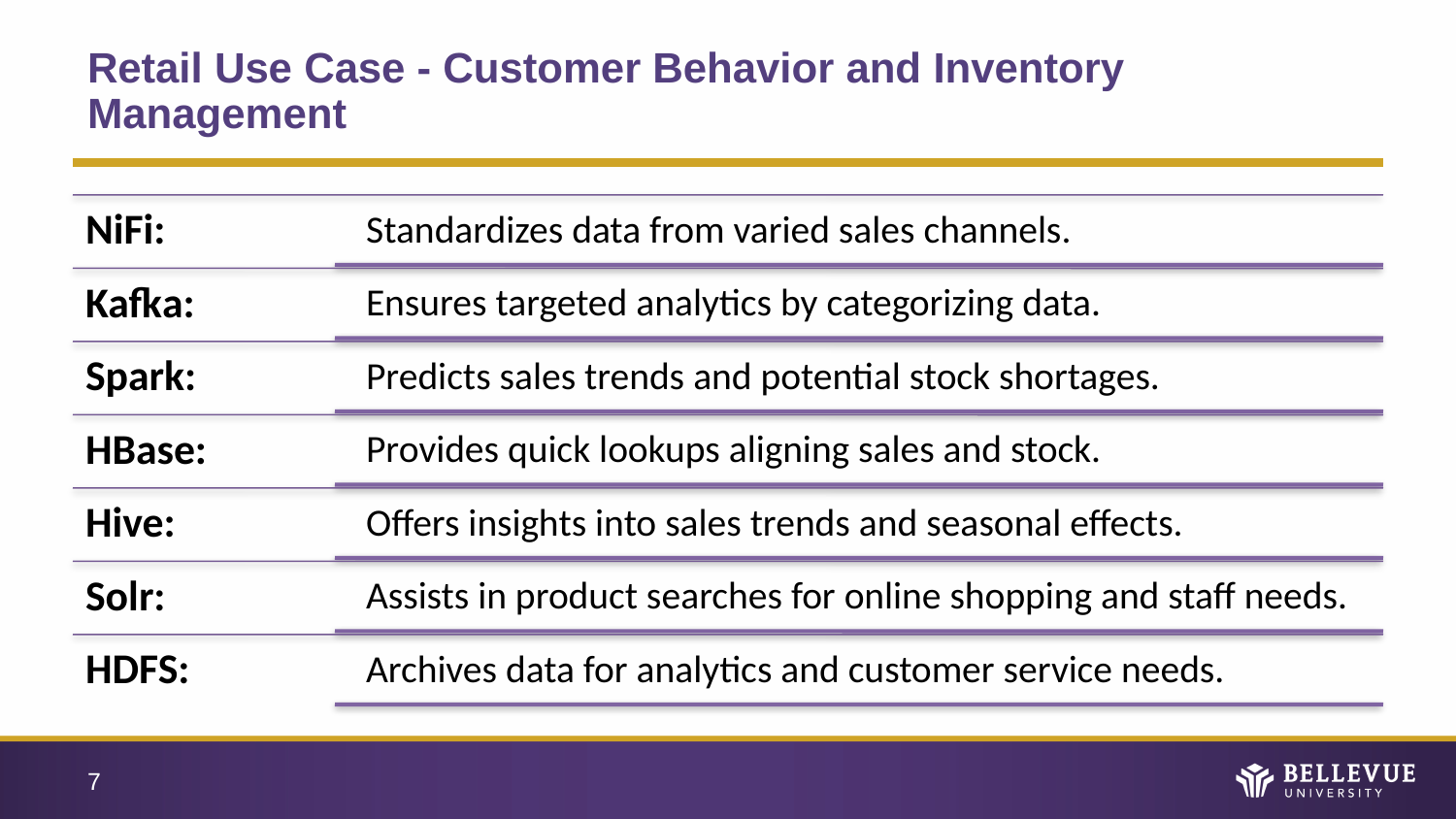

# Retail Use Case - Customer Behavior and Inventory Management
NiFi:
Standardizes data from varied sales channels.
Kafka:
Ensures targeted analytics by categorizing data.
Spark:
Predicts sales trends and potential stock shortages.
HBase:
Provides quick lookups aligning sales and stock.
Hive:
Offers insights into sales trends and seasonal effects.
Solr:
Assists in product searches for online shopping and staff needs.
HDFS:
Archives data for analytics and customer service needs.